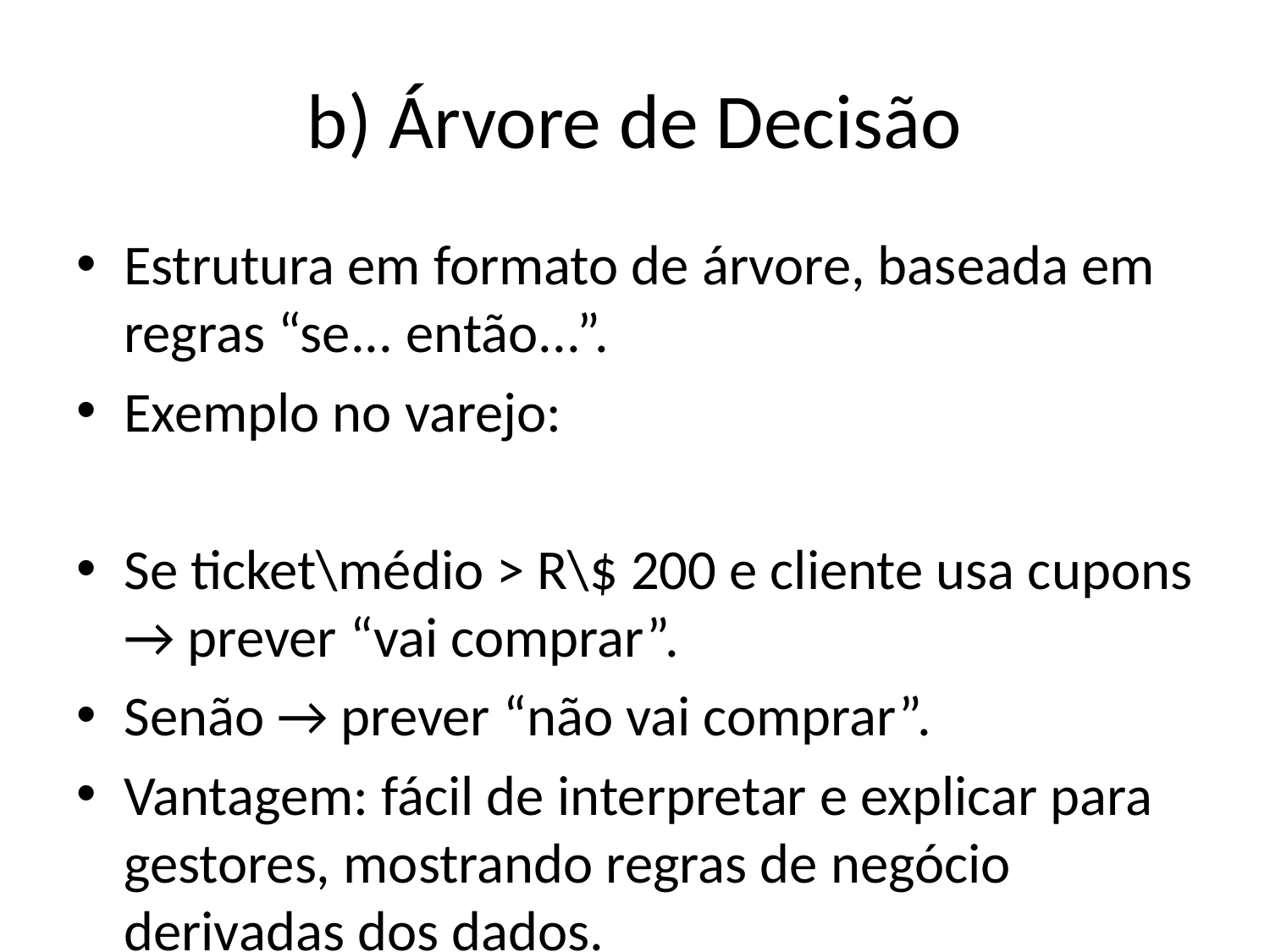

# b) Árvore de Decisão
Estrutura em formato de árvore, baseada em regras “se... então...”.
Exemplo no varejo:

Se ticket\médio > R\$ 200 e cliente usa cupons → prever “vai comprar”.
Senão → prever “não vai comprar”.
Vantagem: fácil de interpretar e explicar para gestores, mostrando regras de negócio derivadas dos dados.
Limitação: pode se tornar muito complexa (overfitting) se não for controlada (ex.: definindo profundidade máxima).

Resumo prático para a empresa de varejo:

Regressão Logística → boa para interpretar o peso de cada variável (explicação mais estatística).
Árvore de Decisão → boa para explicar de forma visual e gerar regras de negócio.